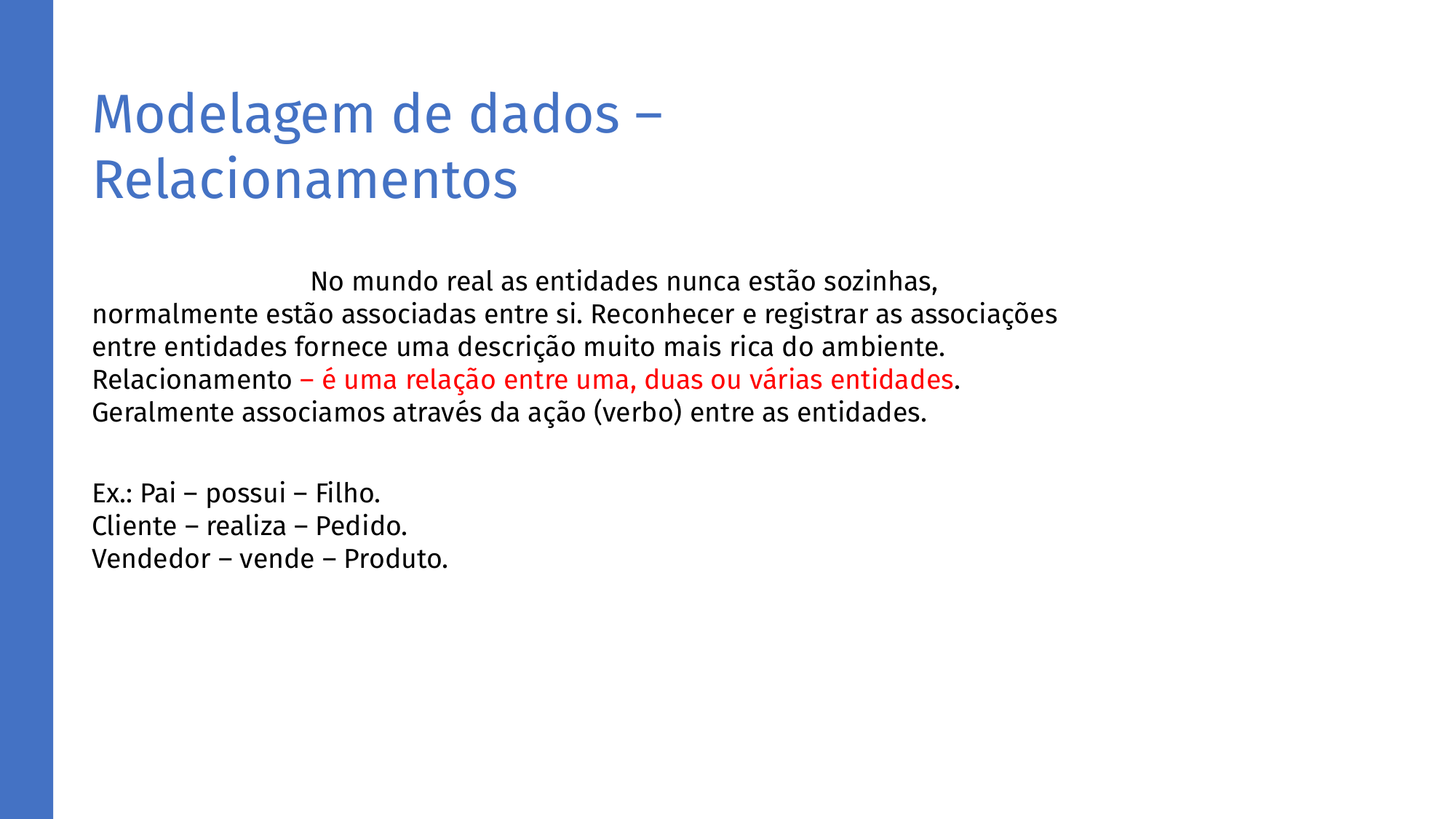

# Modelagem de dados – Relacionamentos
		No mundo real as entidades nunca estão sozinhas, normalmente estão associadas entre si. Reconhecer e registrar as associações entre entidades fornece uma descrição muito mais rica do ambiente. Relacionamento – é uma relação entre uma, duas ou várias entidades. Geralmente associamos através da ação (verbo) entre as entidades.
Ex.: Pai – possui – Filho.
Cliente – realiza – Pedido.
Vendedor – vende – Produto.